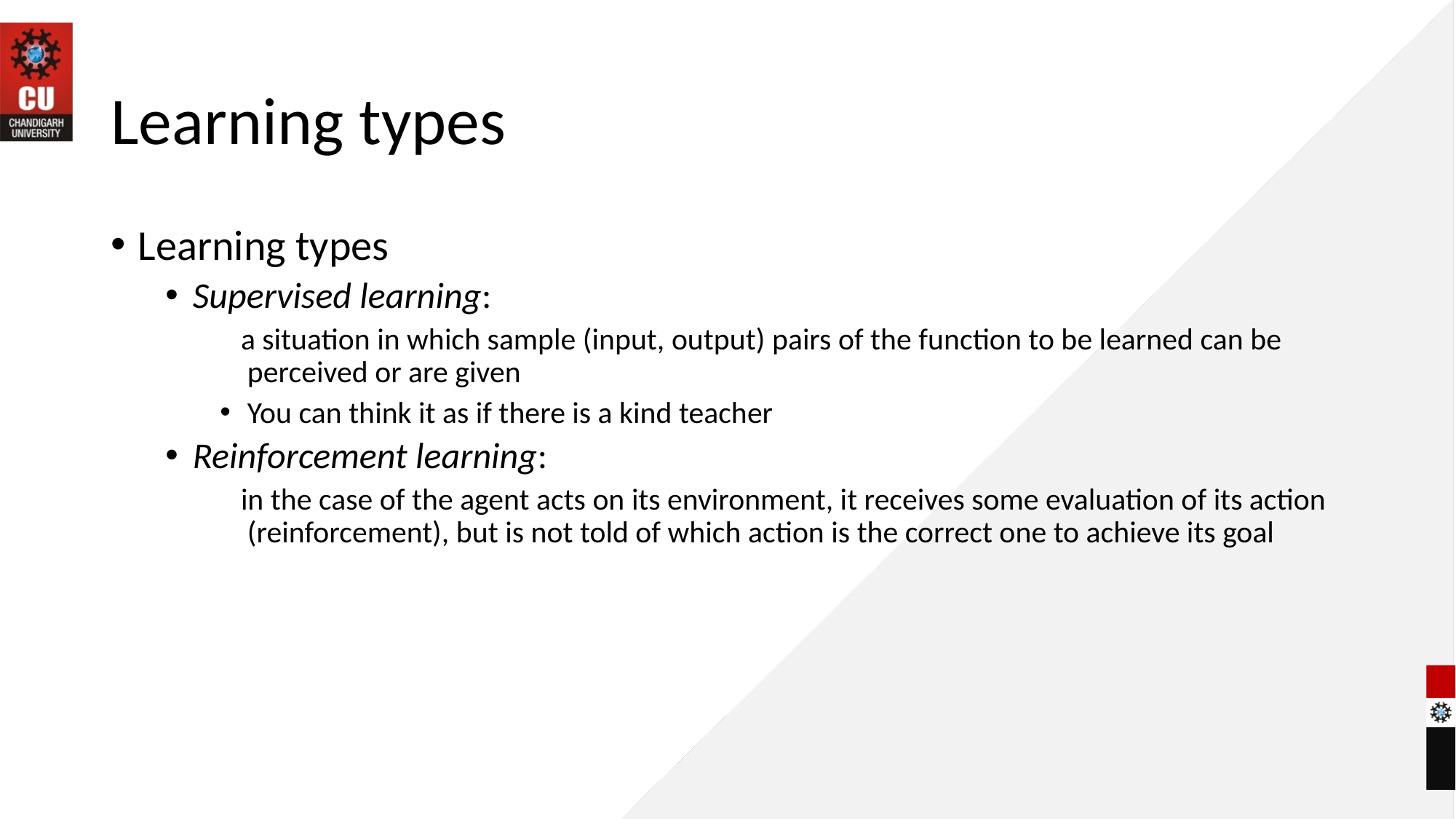

# Learning types
Learning types
Supervised learning:
   a situation in which sample (input, output) pairs of the function to be learned can be perceived or are given
You can think it as if there is a kind teacher
Reinforcement learning:
   in the case of the agent acts on its environment, it receives some evaluation of its action (reinforcement), but is not told of which action is the correct one to achieve its goal